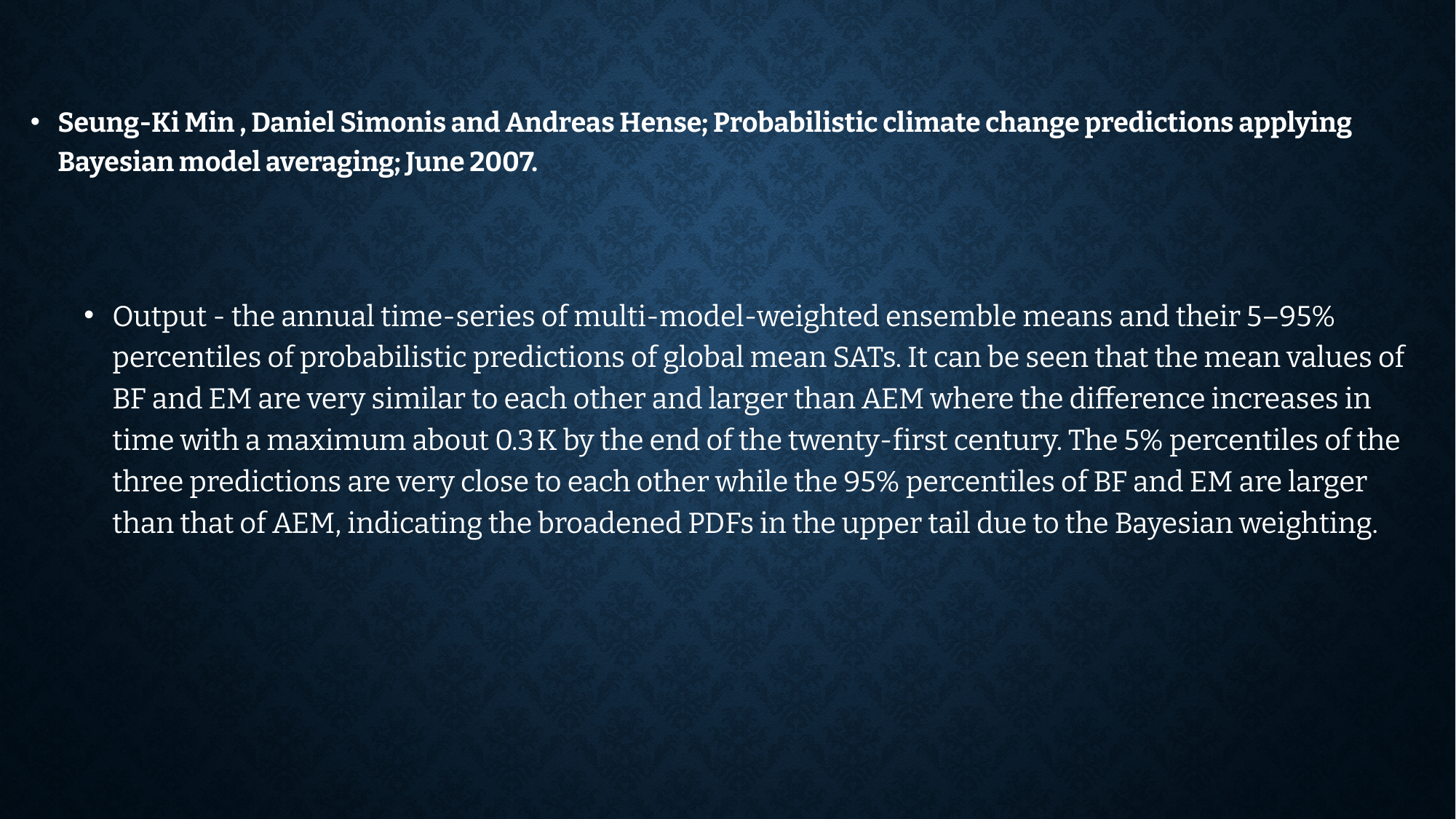

Seung-Ki Min , Daniel Simonis and Andreas Hense; Probabilistic climate change predictions applying Bayesian model averaging; June 2007.

Output - the annual time-series of multi-model-weighted ensemble means and their 5–95% percentiles of probabilistic predictions of global mean SATs. It can be seen that the mean values of BF and EM are very similar to each other and larger than AEM where the difference increases in time with a maximum about 0.3 K by the end of the twenty-first century. The 5% percentiles of the three predictions are very close to each other while the 95% percentiles of BF and EM are larger than that of AEM, indicating the broadened PDFs in the upper tail due to the Bayesian weighting.